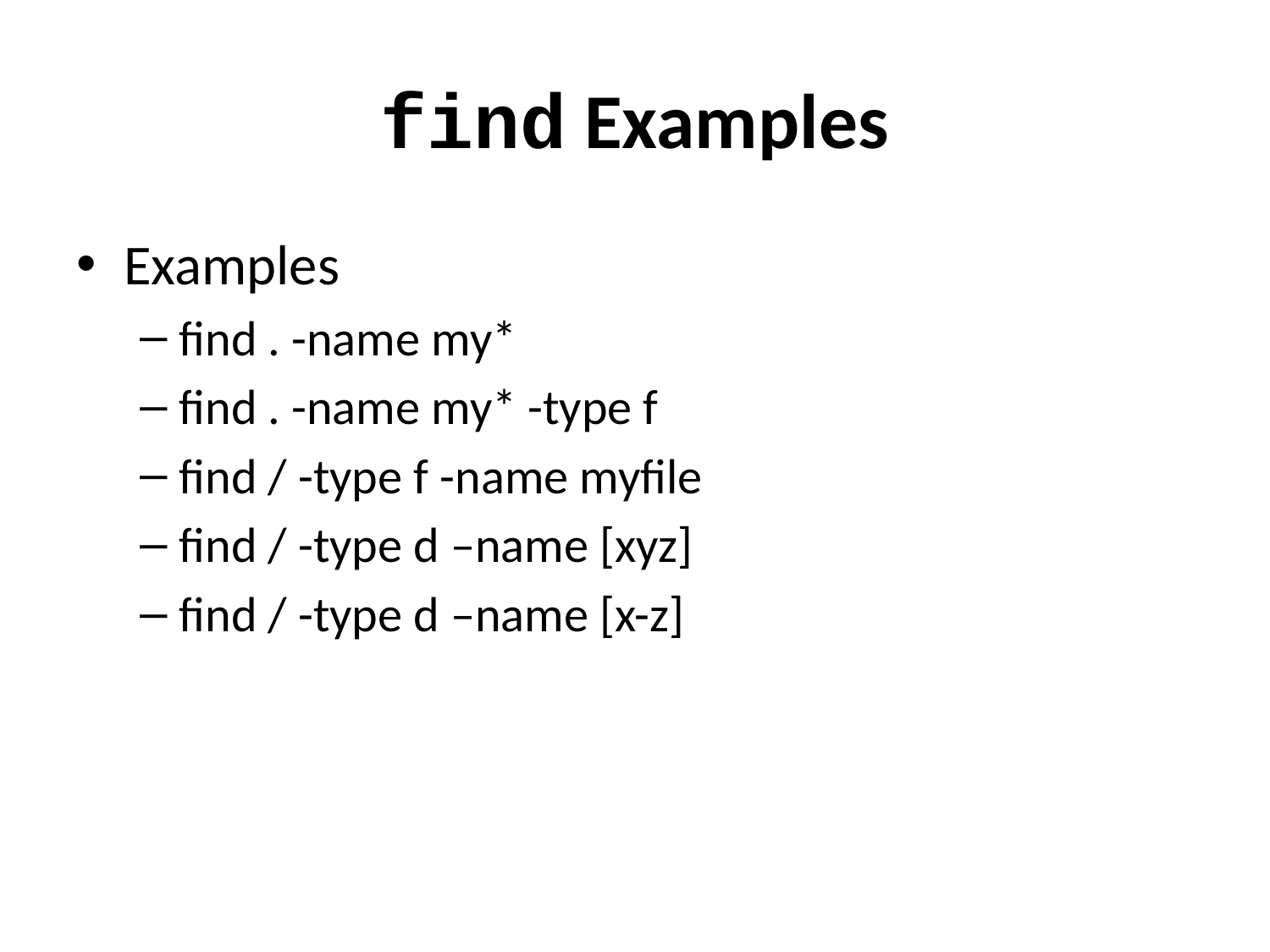

# find Examples
Examples
find . -name my*
find . -name my* -type f
find / -type f -name myfile
find / -type d –name [xyz]
find / -type d –name [x-z]